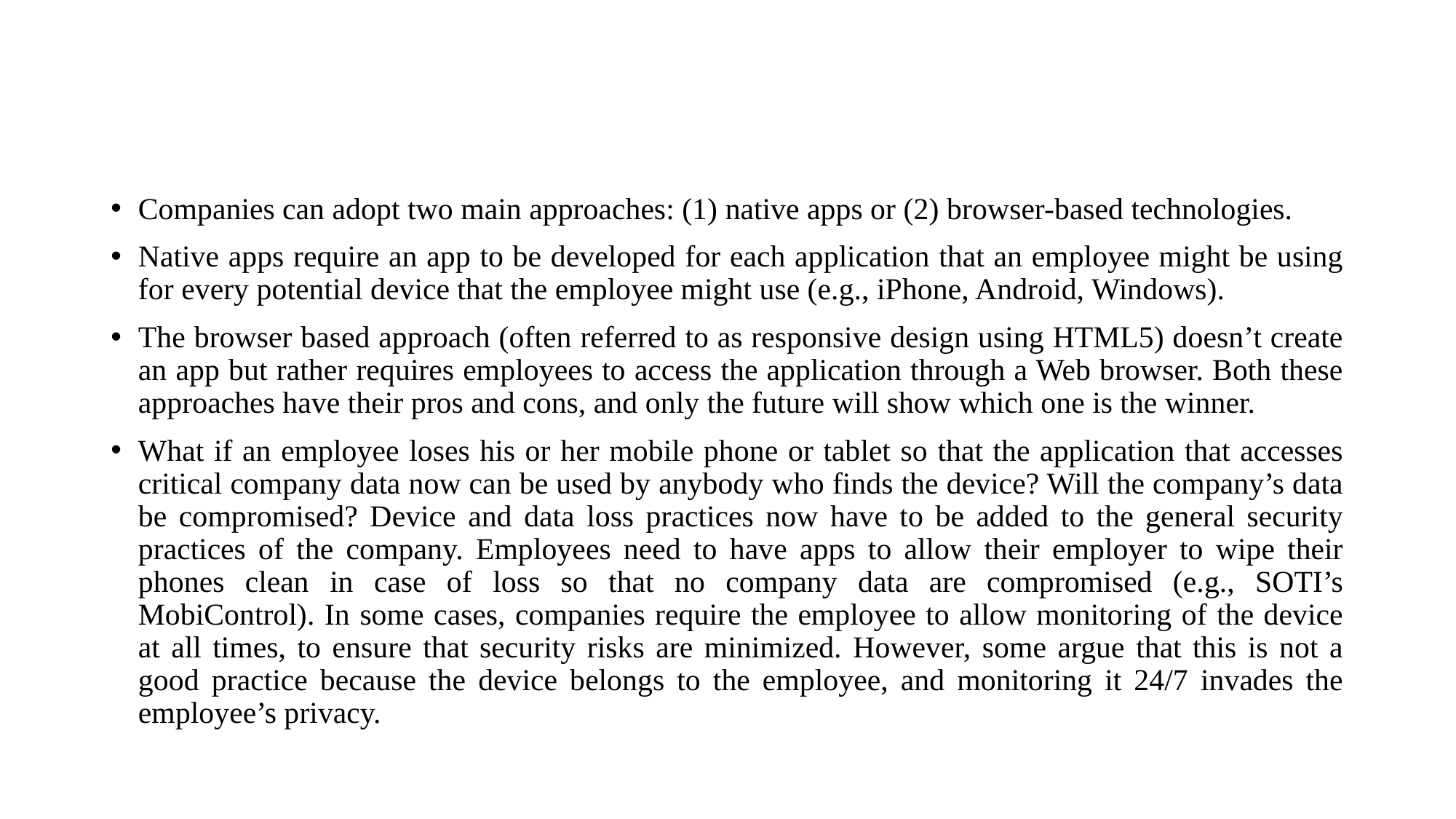

#
Companies can adopt two main approaches: (1) native apps or (2) browser-based technologies.
Native apps require an app to be developed for each application that an employee might be using for every potential device that the employee might use (e.g., iPhone, Android, Windows).
The browser based approach (often referred to as responsive design using HTML5) doesn’t create an app but rather requires employees to access the application through a Web browser. Both these approaches have their pros and cons, and only the future will show which one is the winner.
What if an employee loses his or her mobile phone or tablet so that the application that accesses critical company data now can be used by anybody who finds the device? Will the company’s data be compromised? Device and data loss practices now have to be added to the general security practices of the company. Employees need to have apps to allow their employer to wipe their phones clean in case of loss so that no company data are compromised (e.g., SOTI’s MobiControl). In some cases, companies require the employee to allow monitoring of the device at all times, to ensure that security risks are minimized. However, some argue that this is not a good practice because the device belongs to the employee, and monitoring it 24/7 invades the employee’s privacy.